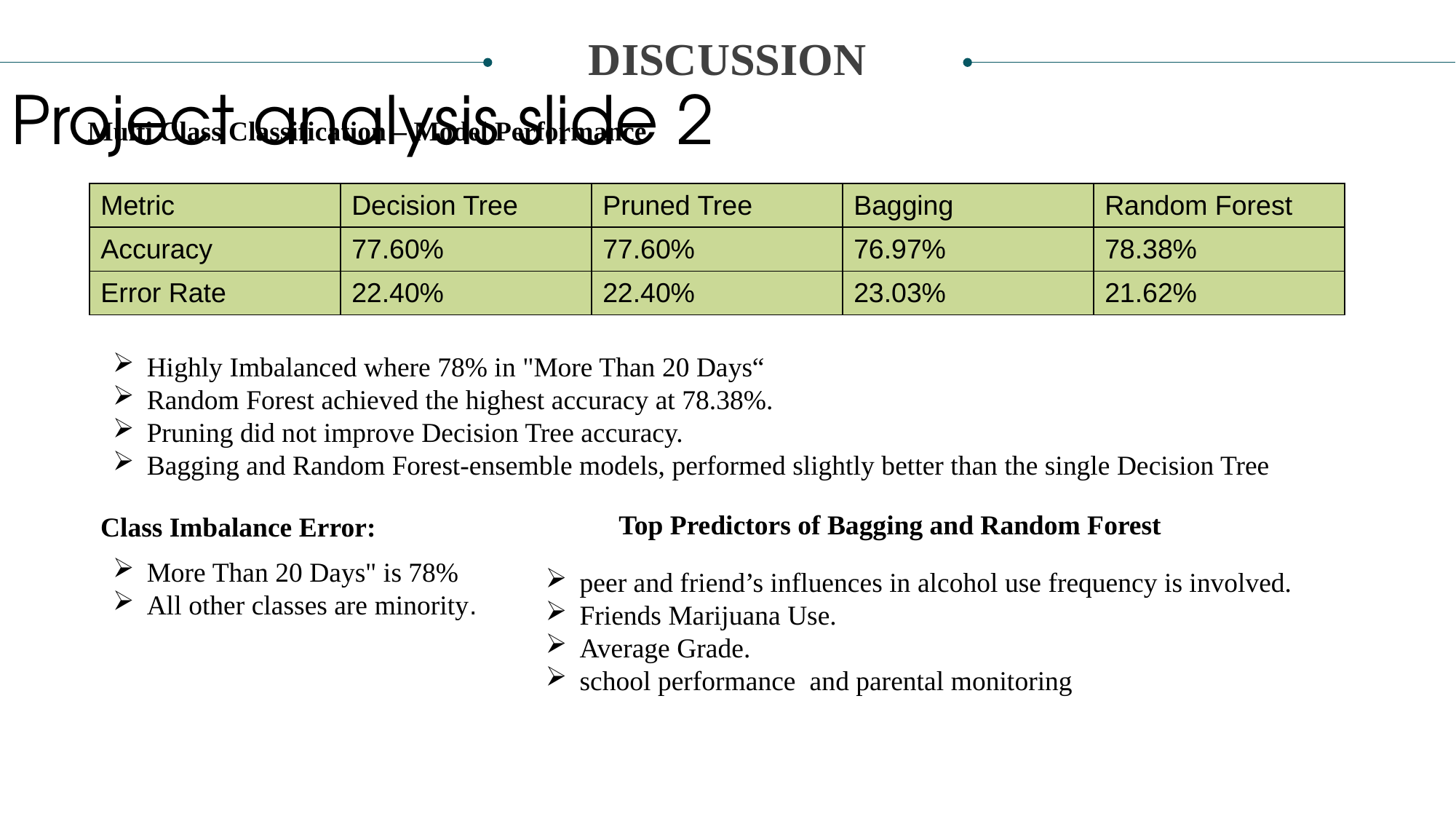

DISCUSSION
Project analysis slide 2
Multi Class Classification – Model Performance
| Metric | Decision Tree | Pruned Tree | Bagging | Random Forest |
| --- | --- | --- | --- | --- |
| Accuracy | 77.60% | 77.60% | 76.97% | 78.38% |
| Error Rate | 22.40% | 22.40% | 23.03% | 21.62% |

Highly Imbalanced where 78% in "More Than 20 Days“
Random Forest achieved the highest accuracy at 78.38%.
Pruning did not improve Decision Tree accuracy.
Bagging and Random Forest-ensemble models, performed slightly better than the single Decision Tree

Top Predictors of Bagging and Random Forest
Class Imbalance Error:
More Than 20 Days" is 78%
All other classes are minority.
peer and friend’s influences in alcohol use frequency is involved.
Friends Marijuana Use.
Average Grade.
school performance  and parental monitoring